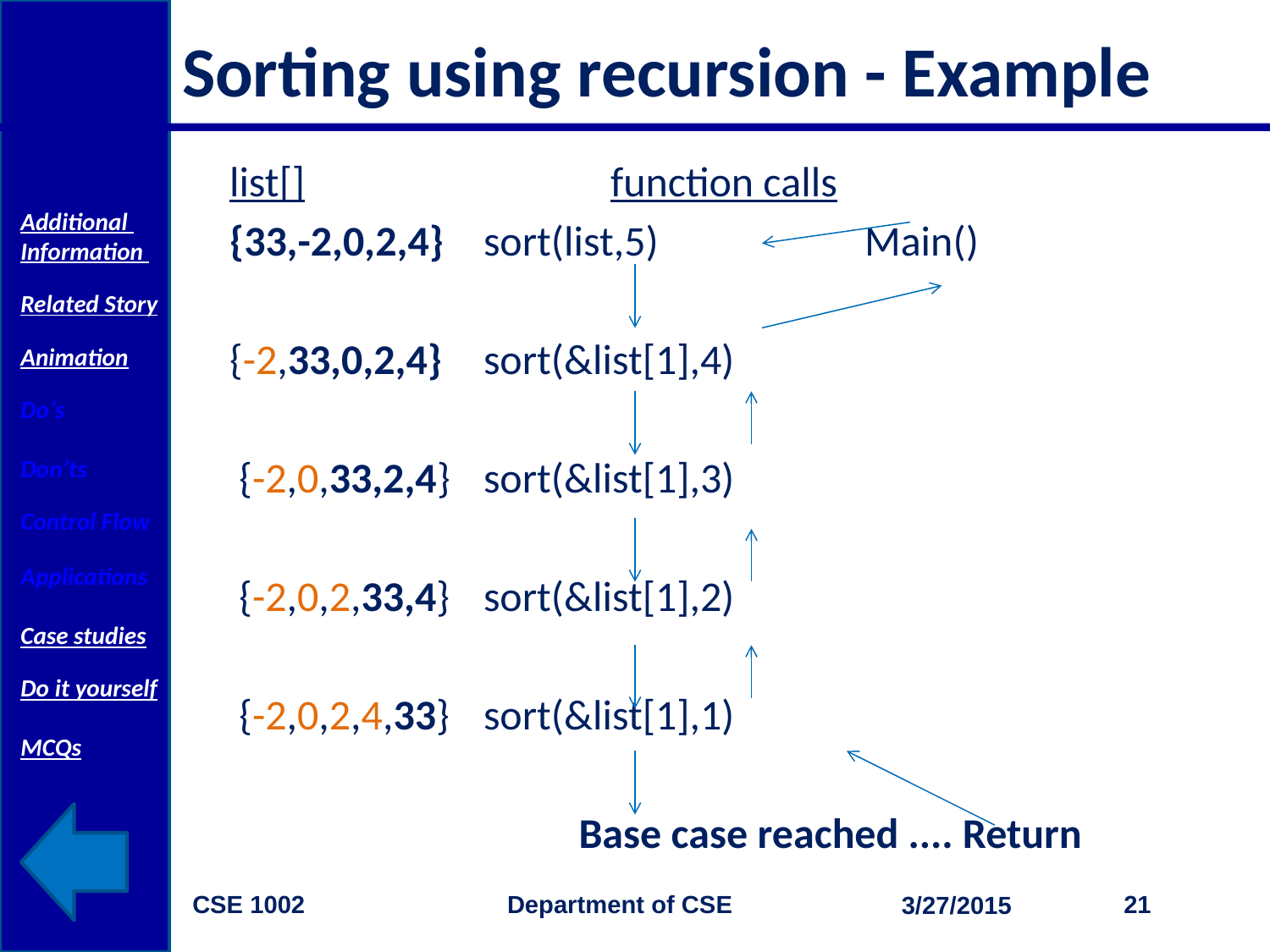

# Sorting using recursion - Example
	list[]			function calls
	{33,-2,0,2,4} 	sort(list,5)      		Main()

	{-2,33,0,2,4} 	sort(&list[1],4)

	 {-2,0,33,2,4} 	sort(&list[1],3)

      {-2,0,2,33,4}	sort(&list[1],2)

	 {-2,0,2,4,33} 	sort(&list[1],1)

			          Base case reached .... Return
Additional Information

Related Story

Animation

Do’s

Don’ts

Control Flow

Applications

Case studies

Do it yourself

MCQs

CSE 1002                             Department of CSE
21
3/27/2015